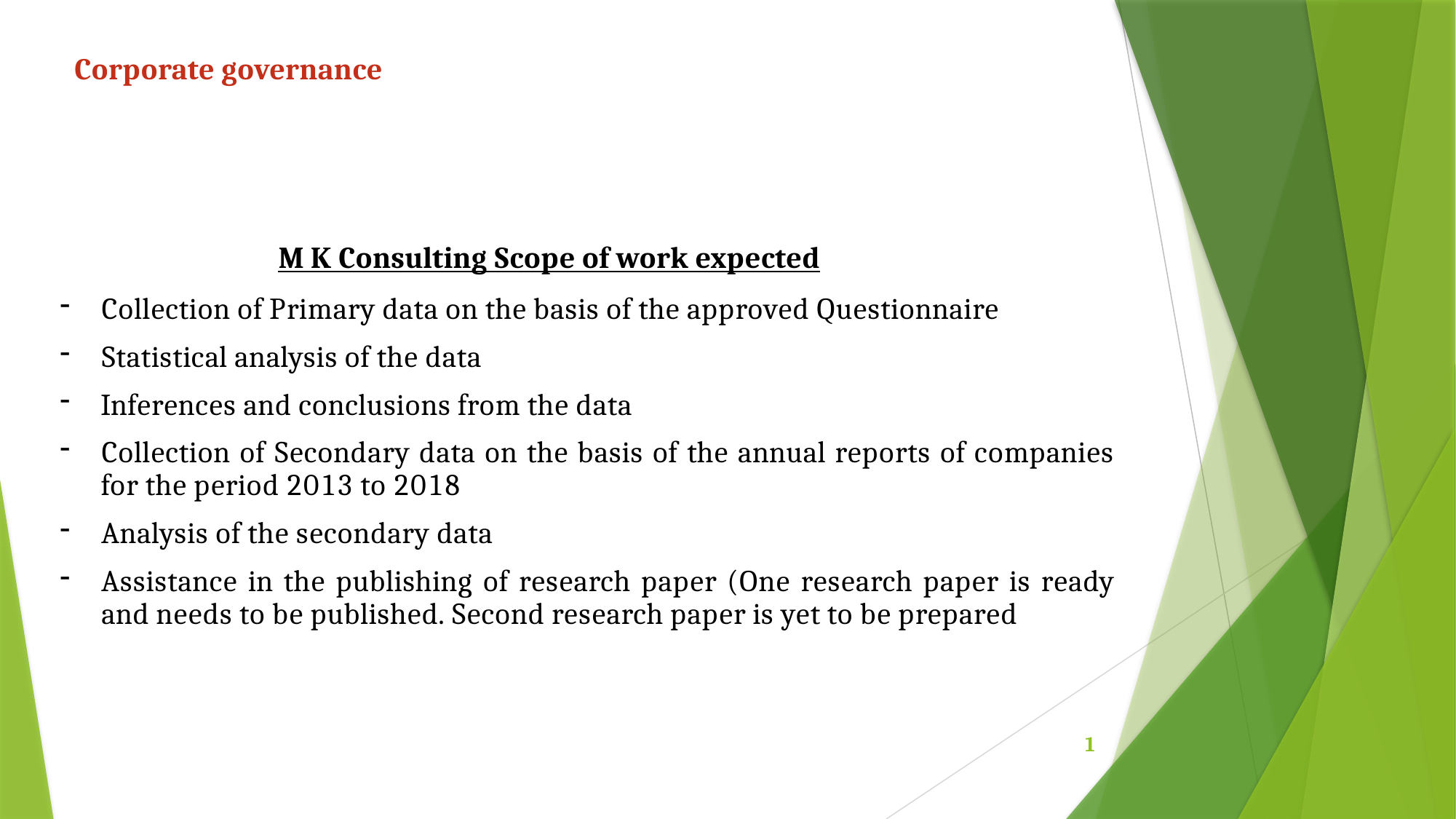

# Corporate governance

		M K Consulting Scope of work expected
Collection of Primary data on the basis of the approved Questionnaire
Statistical analysis of the data
Inferences and conclusions from the data
Collection of Secondary data on the basis of the annual reports of companies for the period 2013 to 2018
Analysis of the secondary data
Assistance in the publishing of research paper (One research paper is ready and needs to be published. Second research paper is yet to be prepared

1